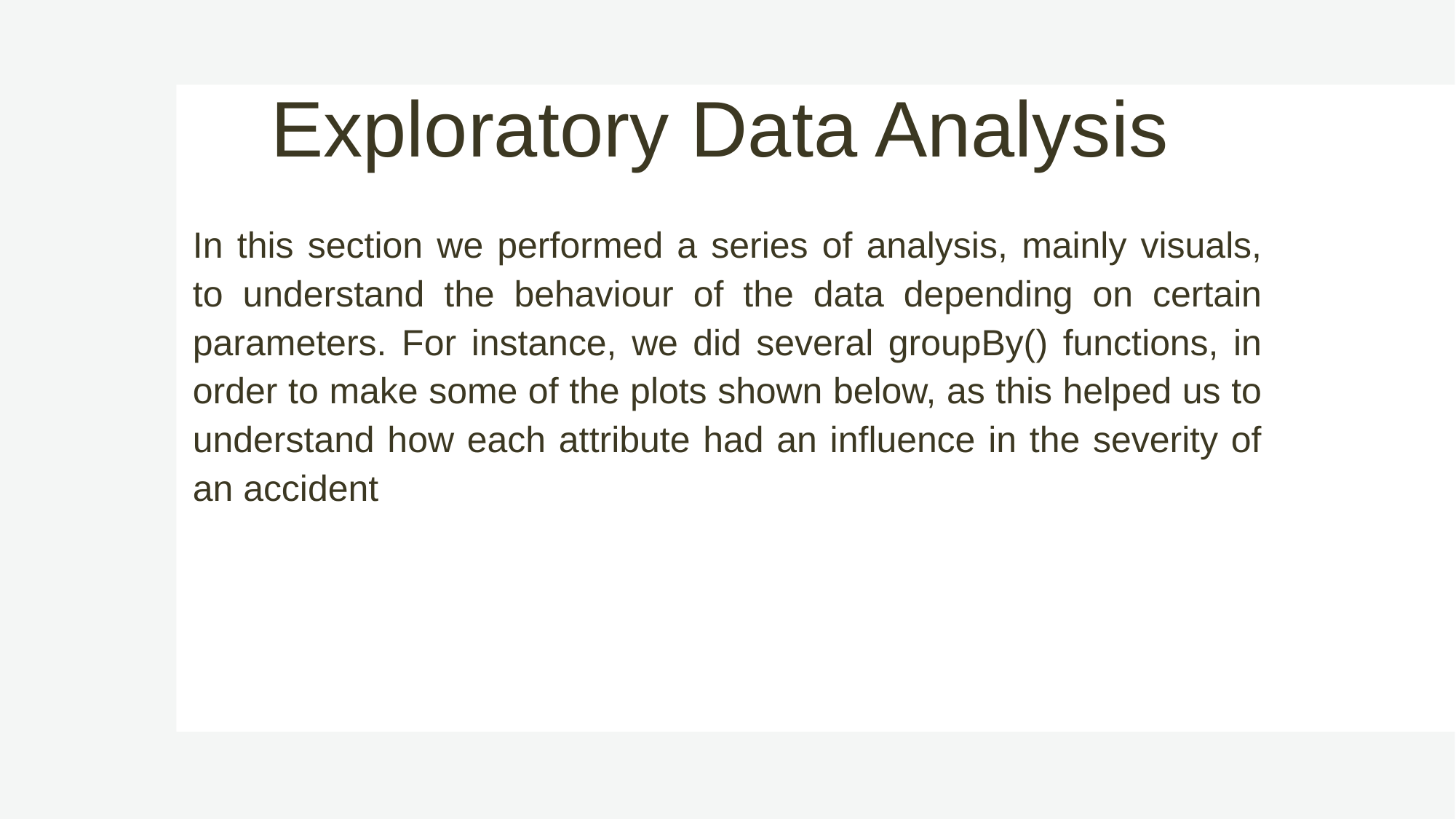

# Exploratory Data Analysis
In this section we performed a series of analysis, mainly visuals, to understand the behaviour of the data depending on certain parameters. For instance, we did several groupBy() functions, in order to make some of the plots shown below, as this helped us to understand how each attribute had an influence in the severity of an accident